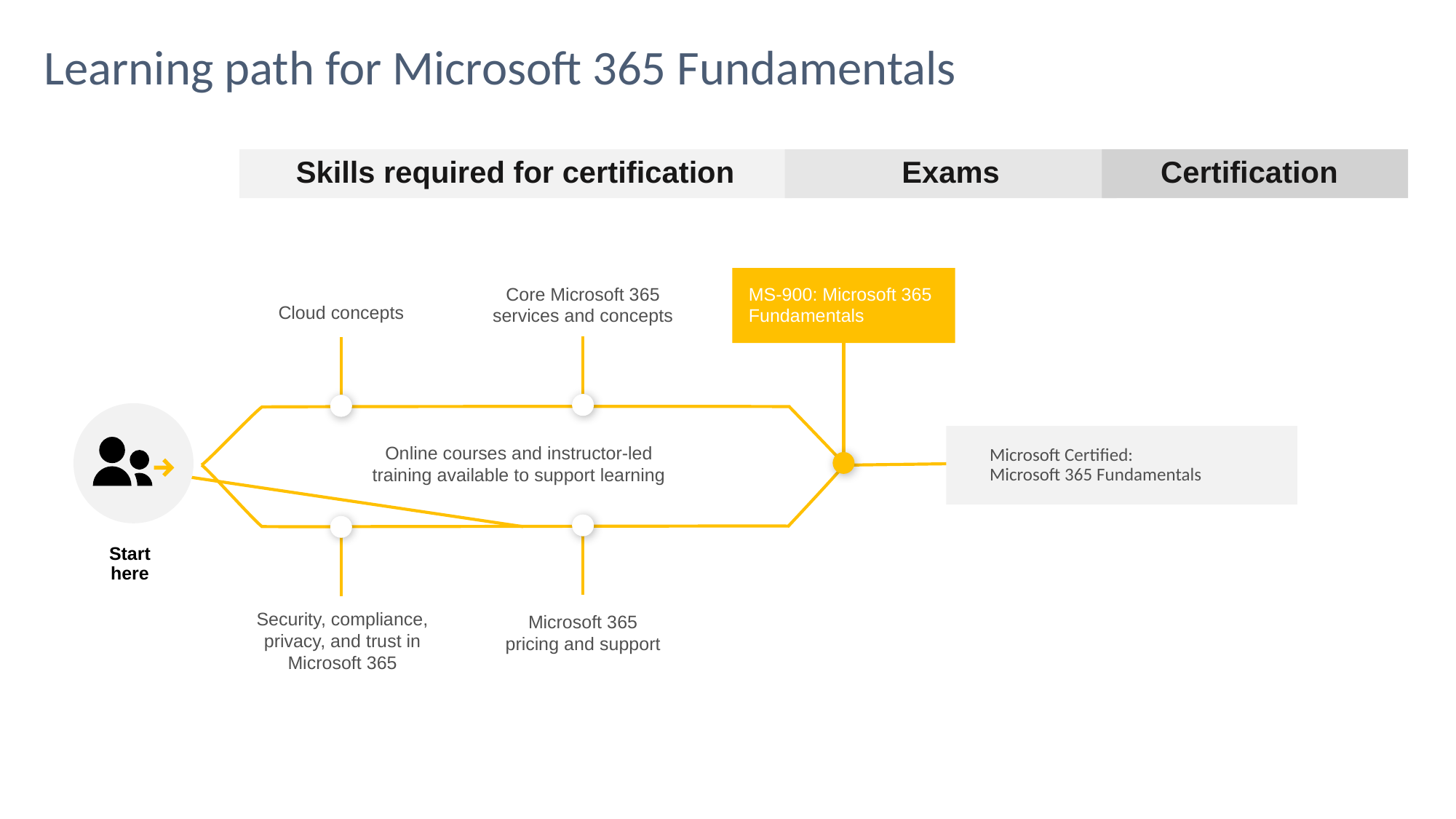

# Learning path for Microsoft 365 Fundamentals

Skills required for certification
Exams
Certification
MS-900: Microsoft 365 Fundamentals

Core Microsoft 365 services and concepts

Cloud concepts

Microsoft Certified:
Microsoft 365 Fundamentals
Online courses and instructor-led training available to support learning

Microsoft 365 pricing and support

Security, compliance, privacy, and trust in Microsoft 365
Start here